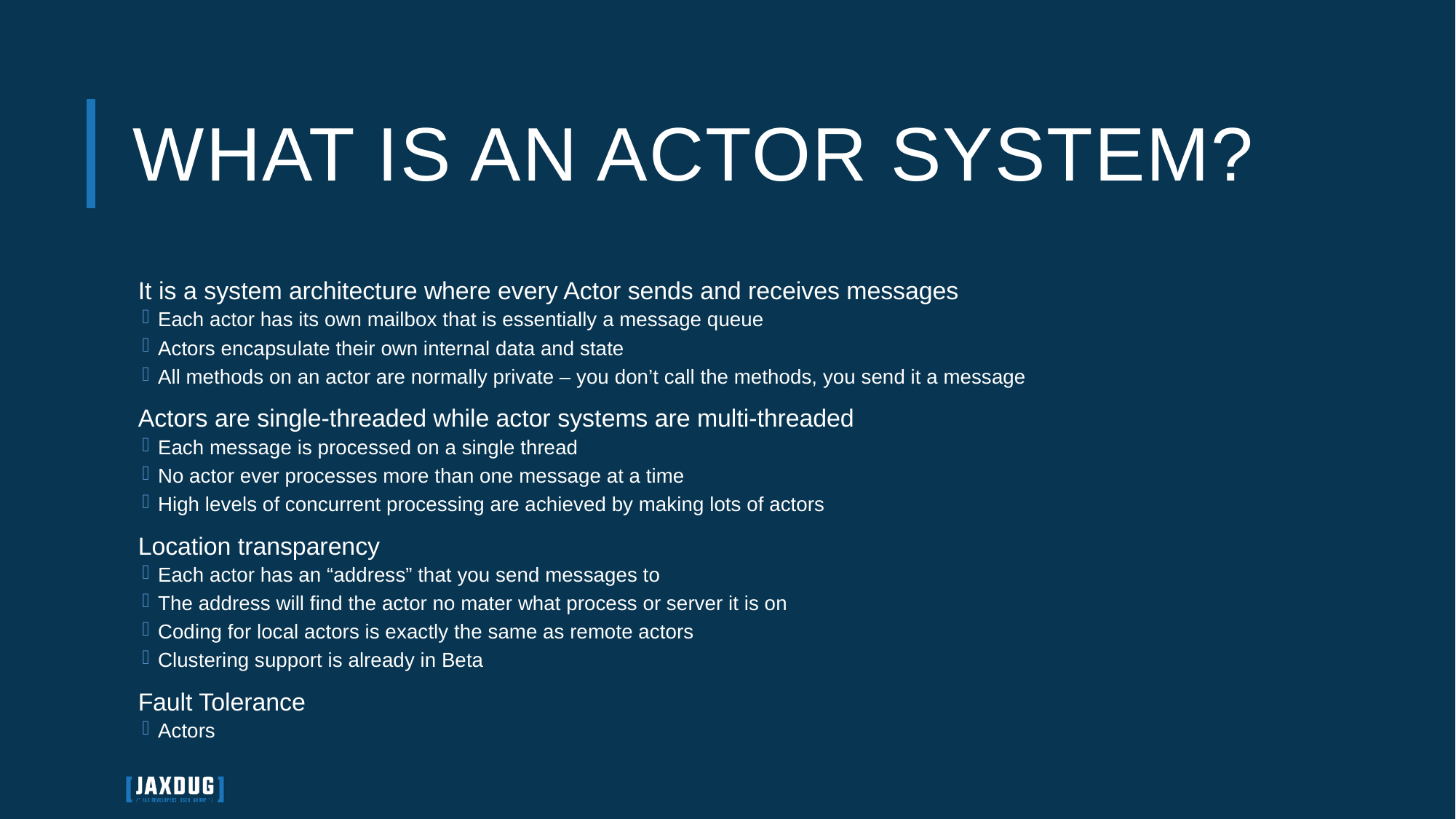

# What is an actor system?
It is a system architecture where every Actor sends and receives messages
Each actor has its own mailbox that is essentially a message queue
Actors encapsulate their own internal data and state
All methods on an actor are normally private – you don’t call the methods, you send it a message
Actors are single-threaded while actor systems are multi-threaded
Each message is processed on a single thread
No actor ever processes more than one message at a time
High levels of concurrent processing are achieved by making lots of actors
Location transparency
Each actor has an “address” that you send messages to
The address will find the actor no mater what process or server it is on
Coding for local actors is exactly the same as remote actors
Clustering support is already in Beta
Fault Tolerance
Actors